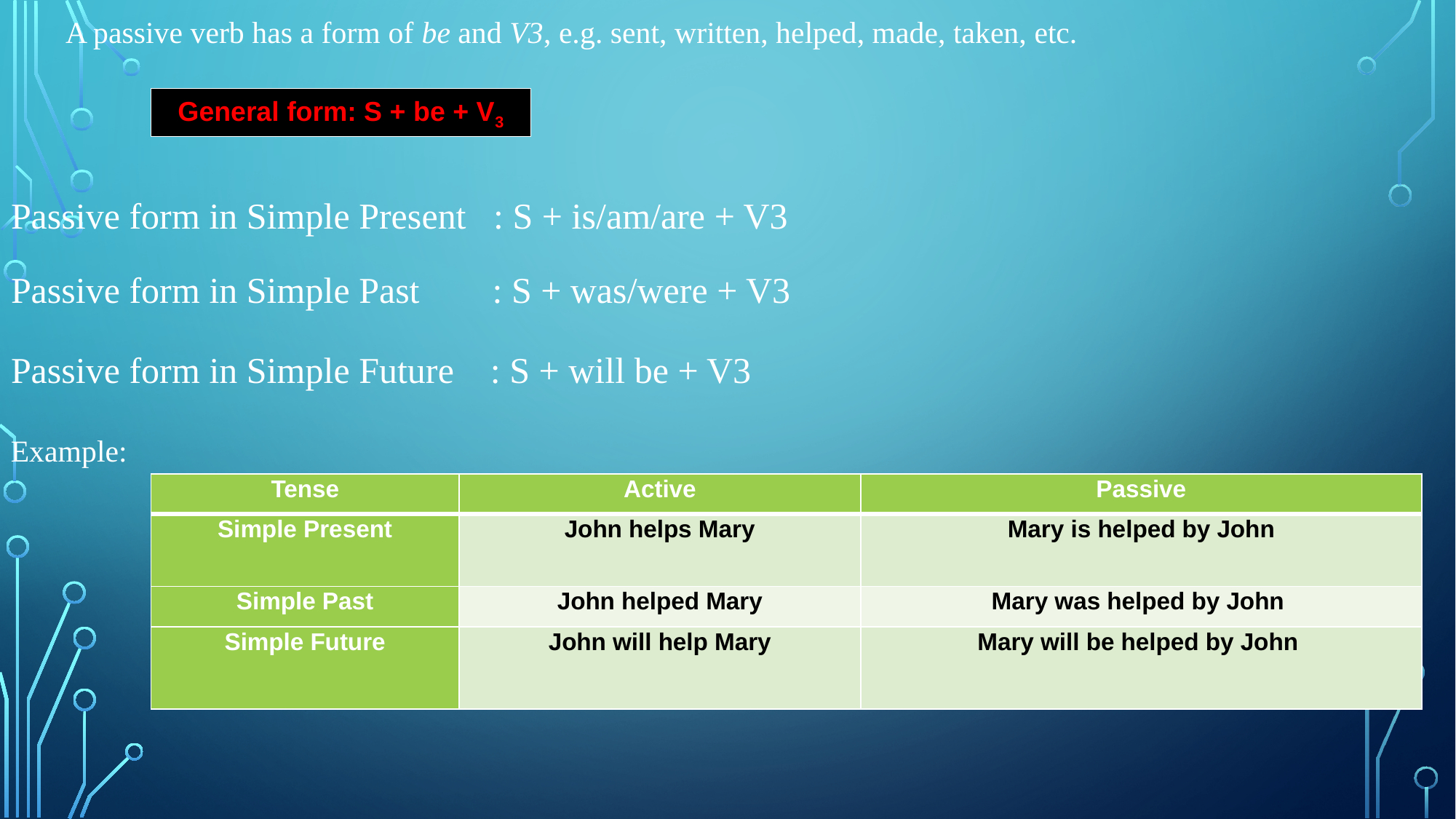

A passive verb has a form of be and V3, e.g. sent, written, helped, made, taken, etc.

Passive form in Simple Present   : S + is/am/are + V3
Passive form in Simple Past        : S + was/were + V3
Passive form in Simple Future    : S + will be + V3
General form: S + be + V3
Example:
| Tense | Active | Passive |
| --- | --- | --- |
| Simple Present | John helps Mary | Mary is helped by John |
| Simple Past | John helped Mary | Mary was helped by John |
| Simple Future | John will help Mary | Mary will be helped by John |